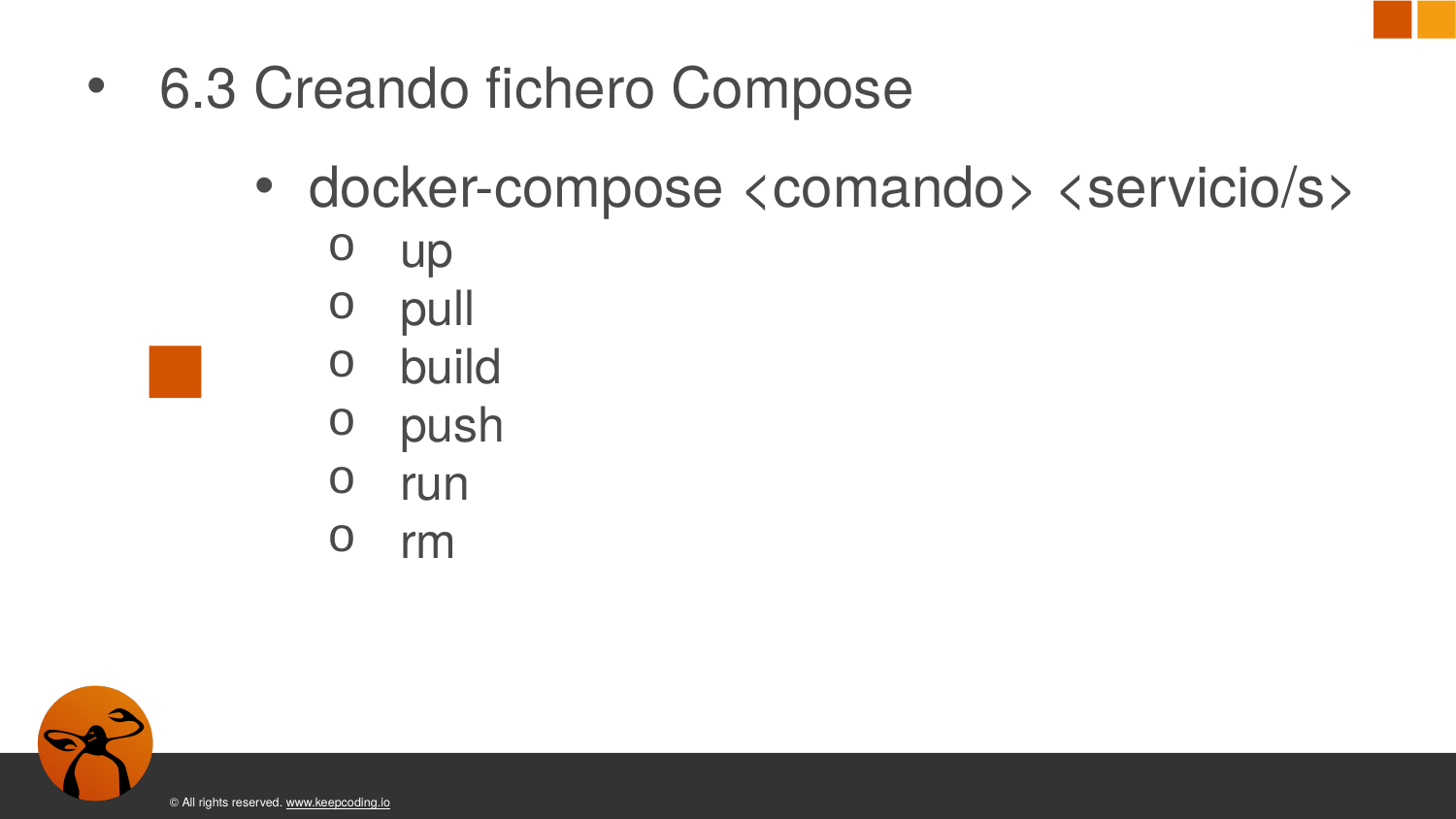

6.3 Creando fichero Compose

docker-compose <comando> <servicio/s>
up
pull
build
push
run
rm